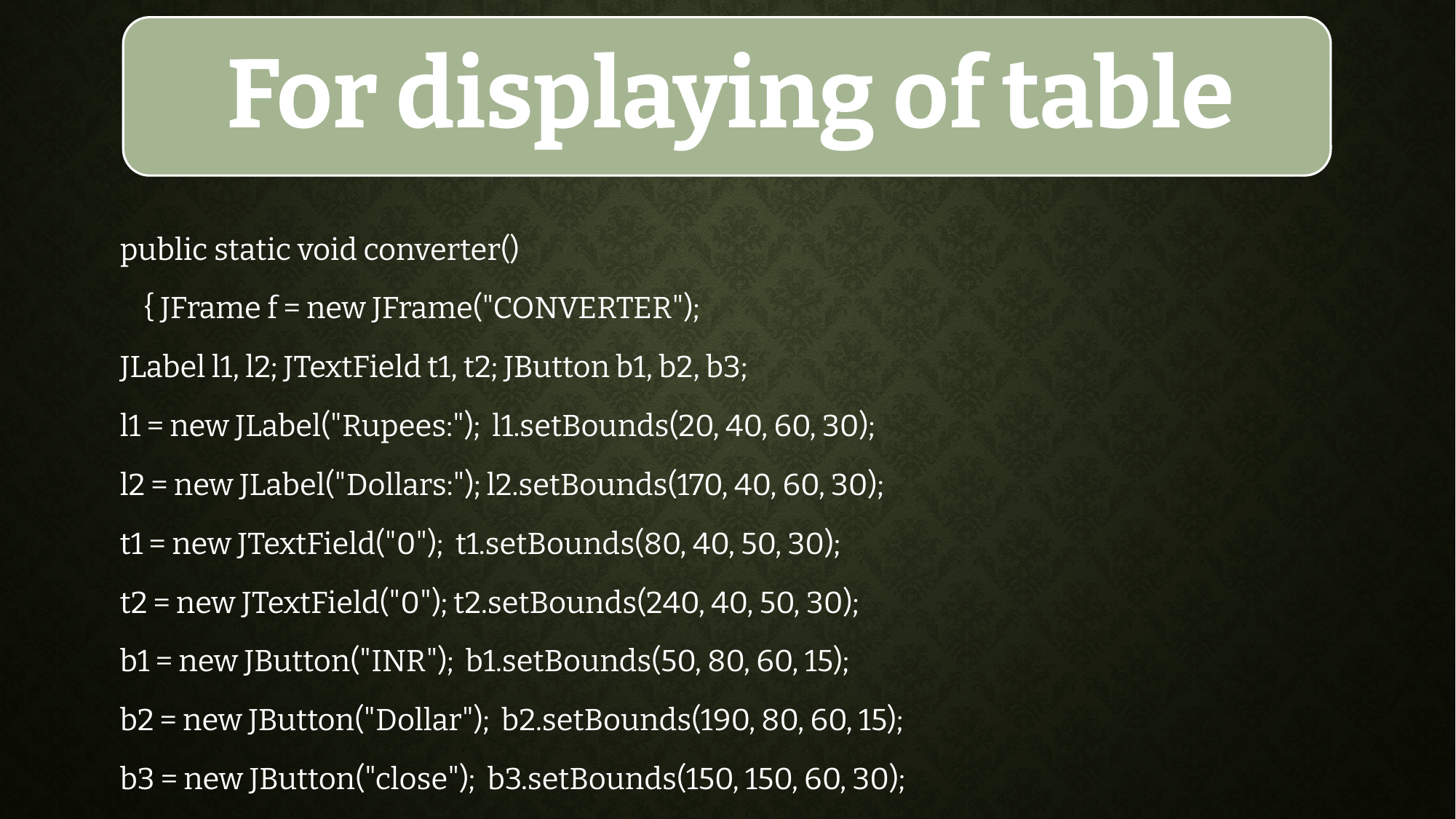

For displaying of table
public static void converter()
    { JFrame f = new JFrame("CONVERTER");
JLabel l1, l2; JTextField t1, t2; JButton b1, b2, b3;
l1 = new JLabel("Rupees:");  l1.setBounds(20, 40, 60, 30);
l2 = new JLabel("Dollars:"); l2.setBounds(170, 40, 60, 30);
t1 = new JTextField("0");  t1.setBounds(80, 40, 50, 30);
t2 = new JTextField("0"); t2.setBounds(240, 40, 50, 30);
b1 = new JButton("INR");  b1.setBounds(50, 80, 60, 15);
b2 = new JButton("Dollar");  b2.setBounds(190, 80, 60, 15);
b3 = new JButton("close");  b3.setBounds(150, 150, 60, 30);